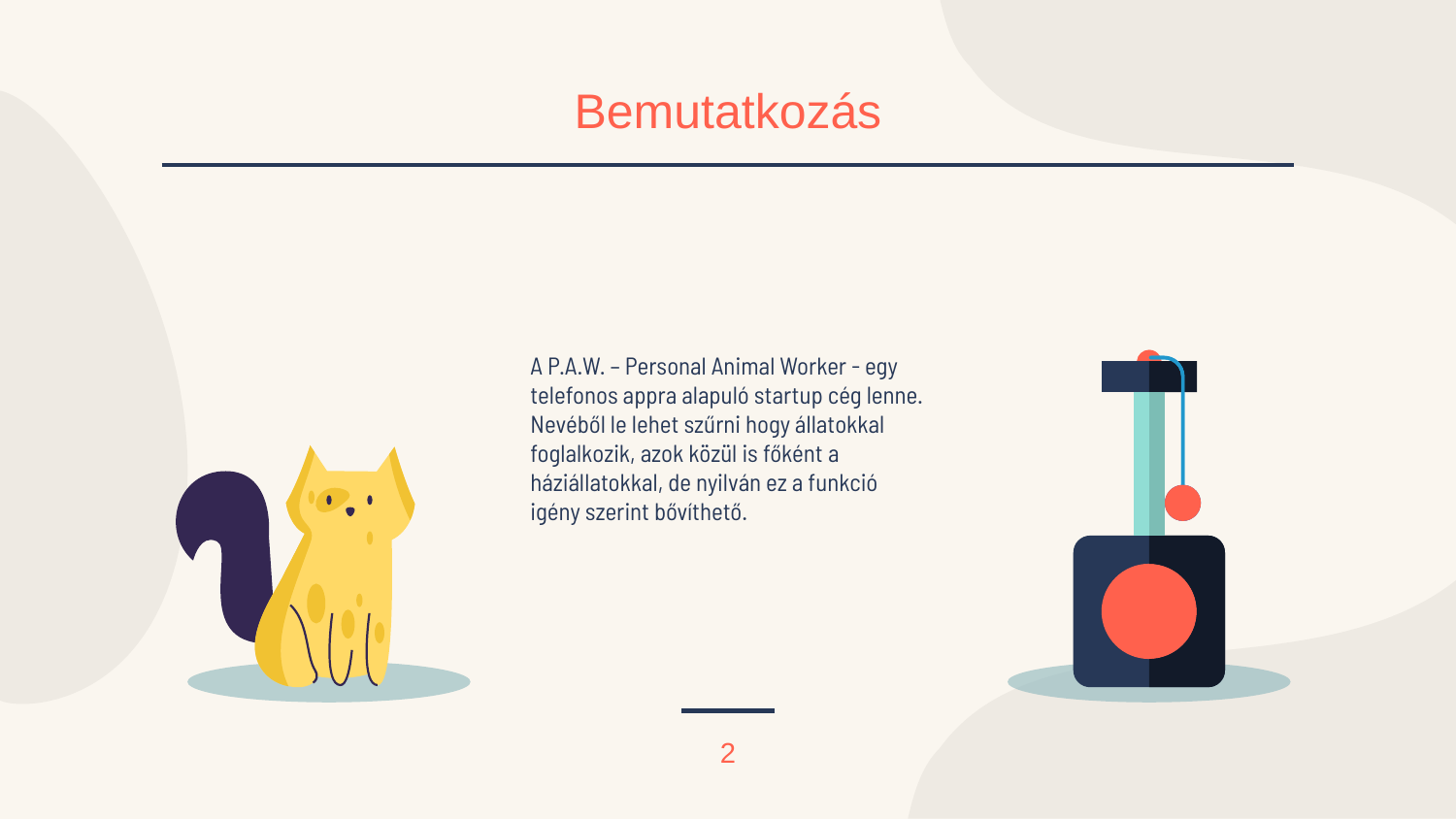

# Bemutatkozás
A P.A.W. – Personal Animal Worker - egy  telefonos appra alapuló startup cég lenne.
Nevéből le lehet szűrni hogy állatokkal foglalkozik, azok közül is főként a háziállatokkal, de nyilván ez a funkció igény szerint bővíthető.

2